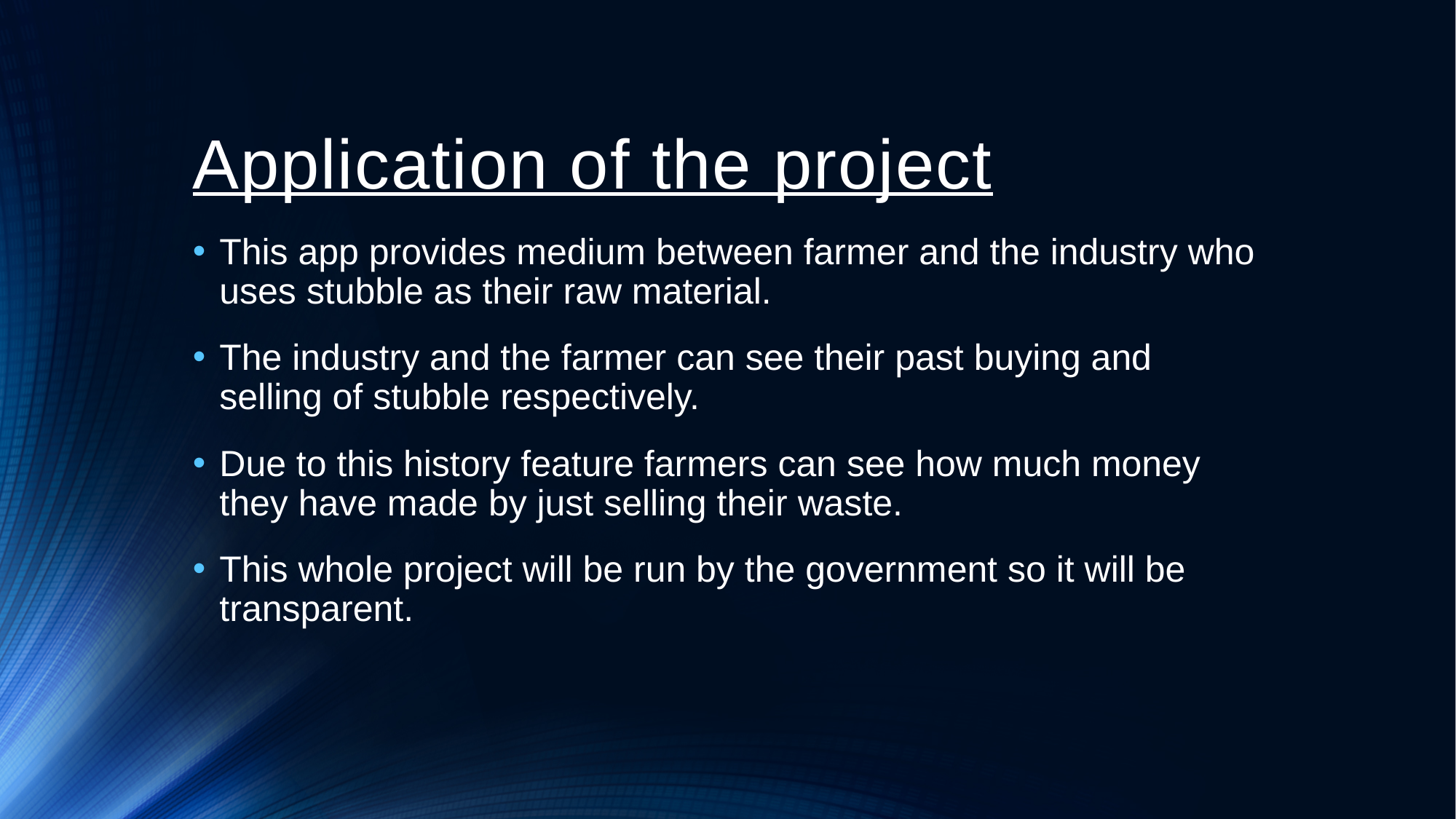

# Application of the project
This app provides medium between farmer and the industry who uses stubble as their raw material.
The industry and the farmer can see their past buying and selling of stubble respectively.
Due to this history feature farmers can see how much money they have made by just selling their waste.
This whole project will be run by the government so it will be transparent.